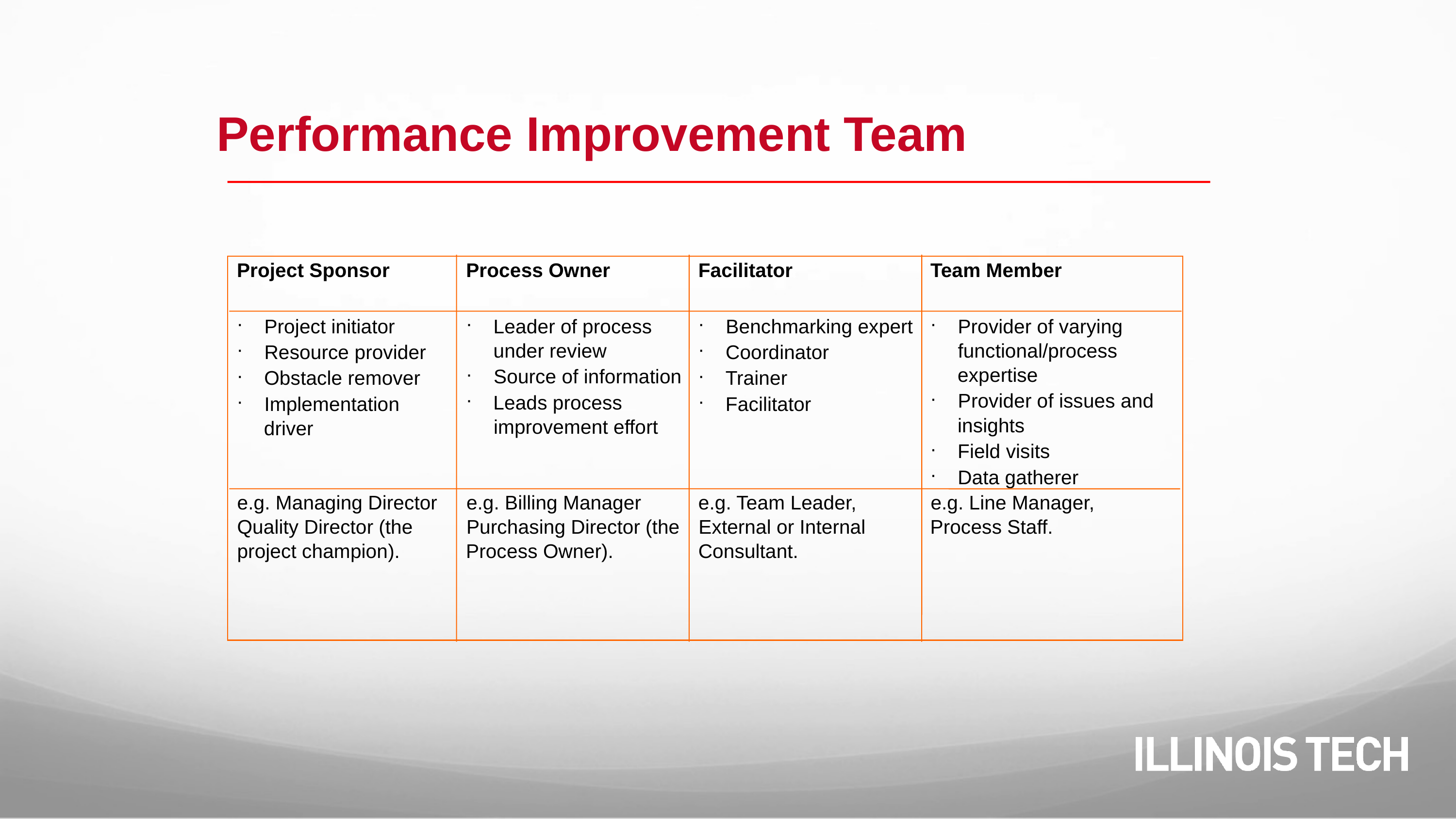

Performance Improvement Team

Project Sponsor
Process Owner
Facilitator
Team Member
·
·
·
·

Project initiator
Leader of process
Benchmarking expert
Provider of varying
·
·
under review
functional/process

Resource provider
Coordinator
·
expertise
·
·

Source of information

Obstacle remover
Trainer
·
·

Provider of issues and
·
·

Leads process

Implementation
Facilitator
insights
improvement effort
driver
·

Field visits
·

Data gatherer

e.g. Managing Director
e.g. Billing Manager
e.g. Team Leader,
e.g. Line Manager,
Quality Director (the
Purchasing Director (the
External or Internal
Process Staff.
project champion).
Process Owner).
Consultant.